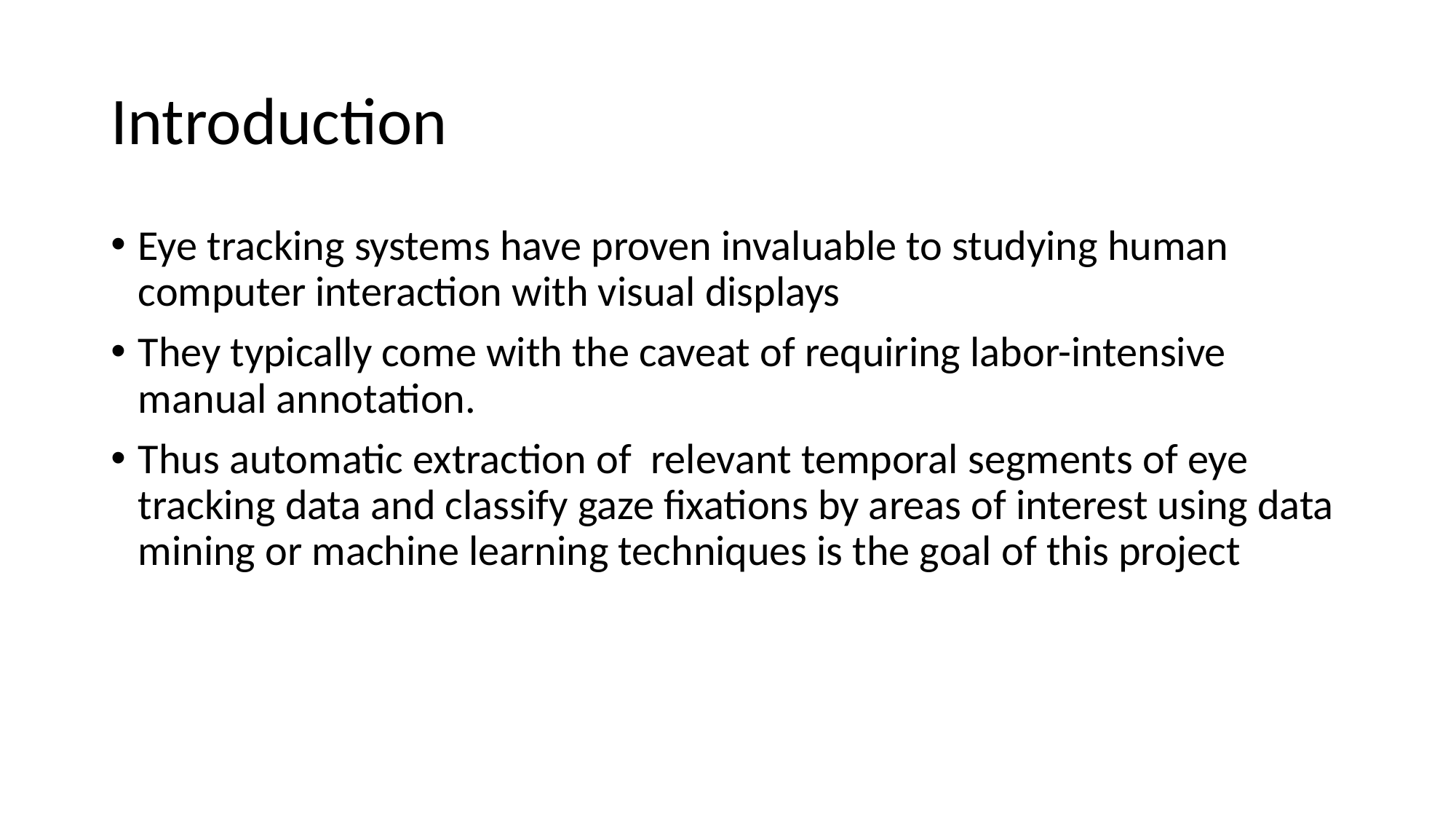

# Introduction
Eye tracking systems have proven invaluable to studying human computer interaction with visual displays
They typically come with the caveat of requiring labor-intensive manual annotation.
Thus automatic extraction of  relevant temporal segments of eye tracking data and classify gaze fixations by areas of interest using data mining or machine learning techniques is the goal of this project